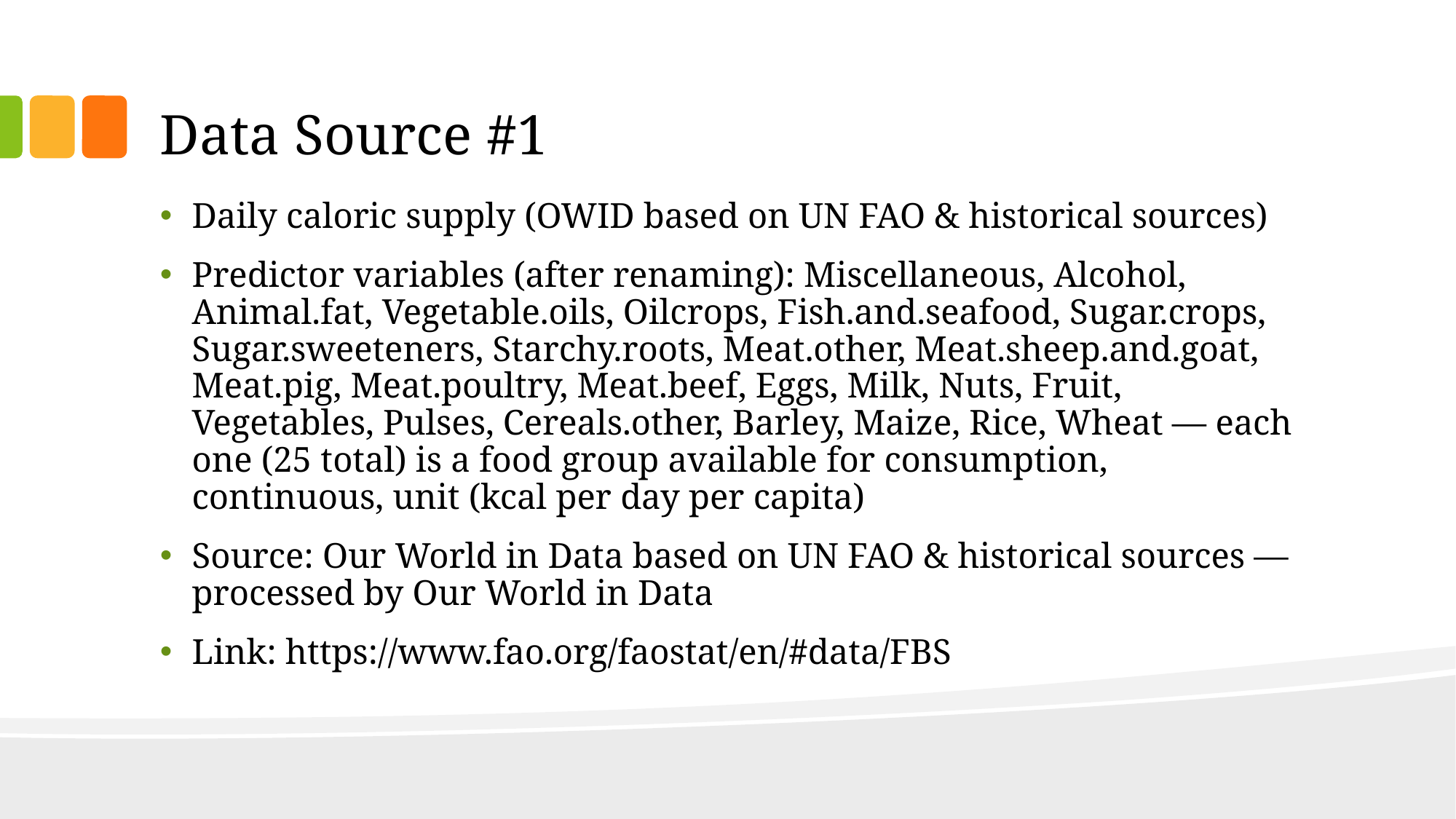

# Data Source #1
Daily caloric supply (OWID based on UN FAO & historical sources)
Predictor variables (after renaming): Miscellaneous, Alcohol, Animal.fat, Vegetable.oils, Oilcrops, Fish.and.seafood, Sugar.crops, Sugar.sweeteners, Starchy.roots, Meat.other, Meat.sheep.and.goat, Meat.pig, Meat.poultry, Meat.beef, Eggs, Milk, Nuts, Fruit, Vegetables, Pulses, Cereals.other, Barley, Maize, Rice, Wheat — each one (25 total) is a food group available for consumption, continuous, unit (kcal per day per capita)
Source: Our World in Data based on UN FAO & historical sources — processed by Our World in Data
Link: https://www.fao.org/faostat/en/#data/FBS